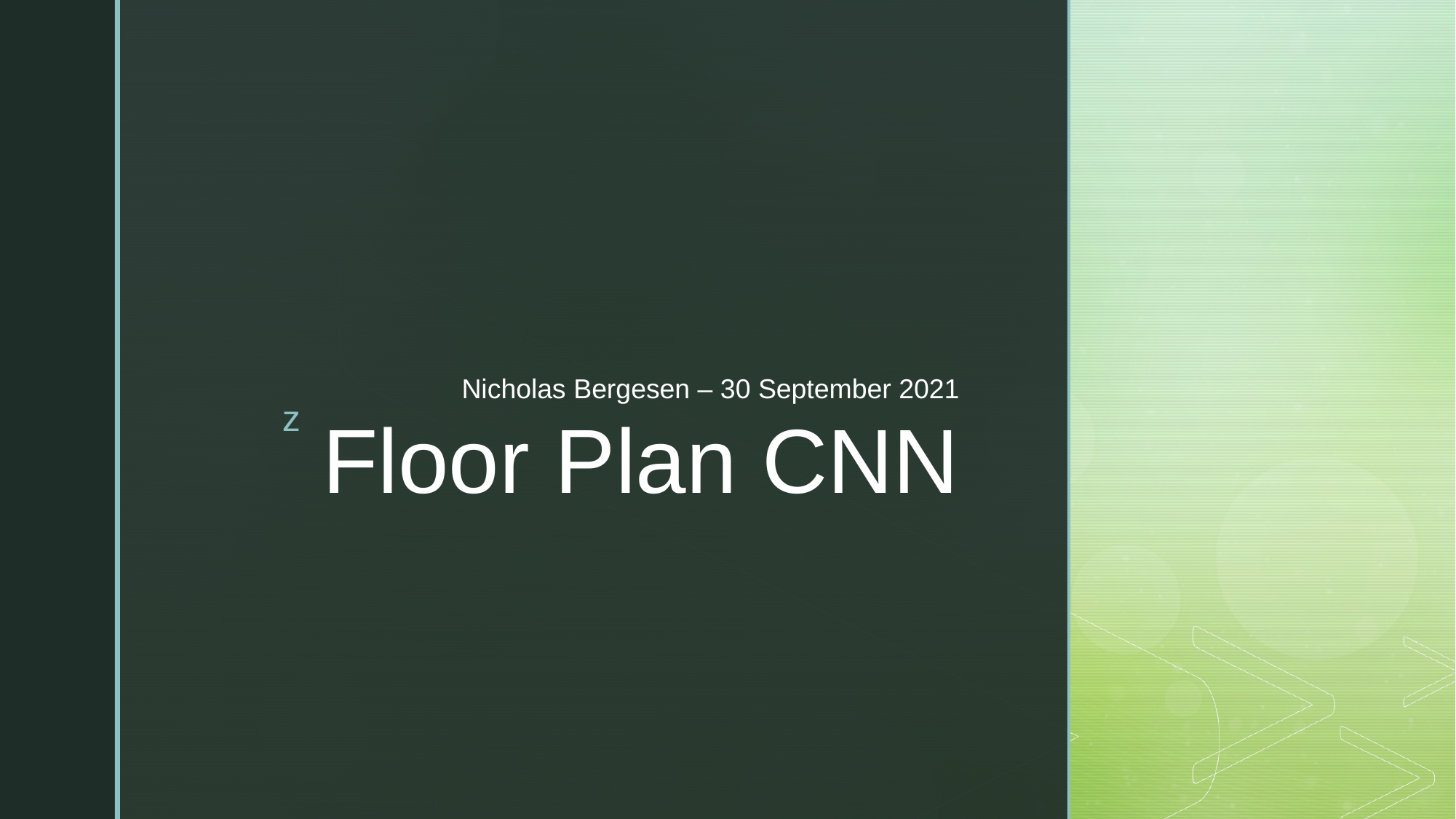

Nicholas Bergesen – 30 September 2021
# Floor Plan CNN